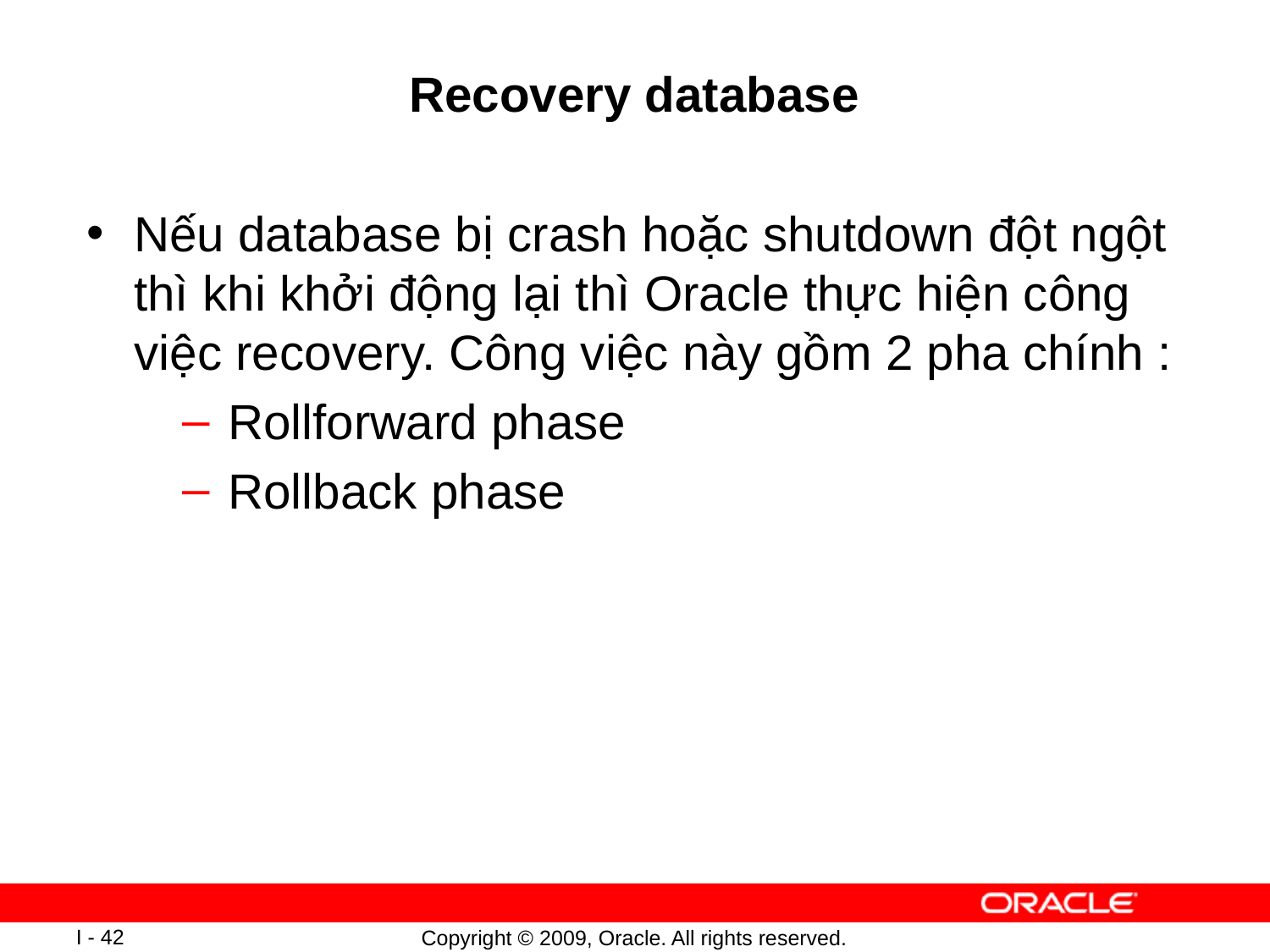

# Recovery database
Nếu database bị crash hoặc shutdown đột ngột thì khi khởi động lại thì Oracle thực hiện công việc recovery. Công việc này gồm 2 pha chính :
Rollforward phase
Rollback phase